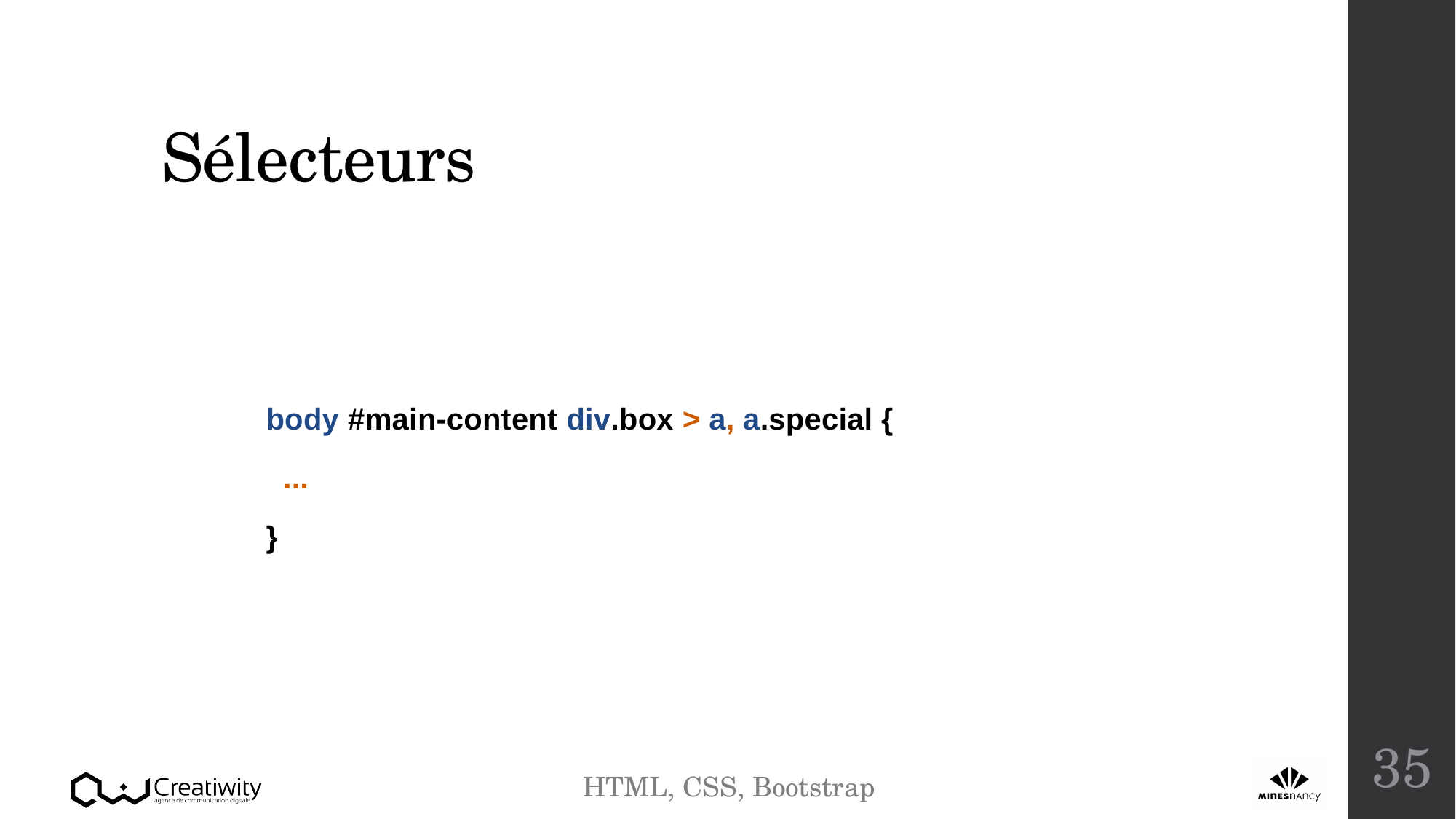

# Sélecteurs
body #main-content div.box > a, a.special {
  ...
}
35